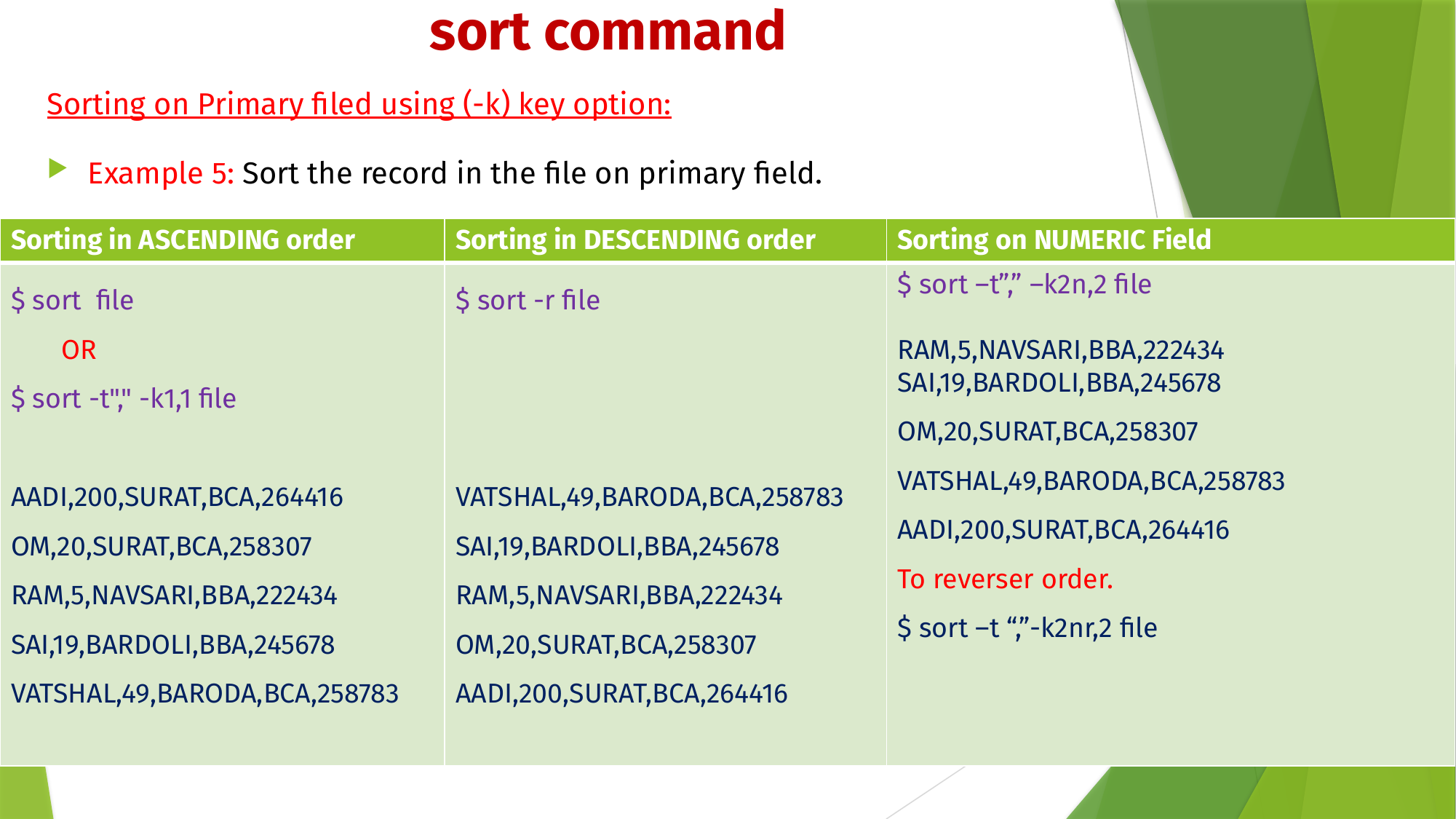

# sort command
Sorting on Primary filed using (-k) key option:
Example 5: Sort the record in the file on primary field.
| Sorting in ASCENDING order | Sorting in DESCENDING order | Sorting on NUMERIC Field |
| --- | --- | --- |
| $ sort file OR $ sort -t"," -k1,1 file AADI,200,SURAT,BCA,264416 OM,20,SURAT,BCA,258307 RAM,5,NAVSARI,BBA,222434 SAI,19,BARDOLI,BBA,245678 VATSHAL,49,BARODA,BCA,258783 | $ sort -r file VATSHAL,49,BARODA,BCA,258783 SAI,19,BARDOLI,BBA,245678 RAM,5,NAVSARI,BBA,222434 OM,20,SURAT,BCA,258307 AADI,200,SURAT,BCA,264416 | $ sort –t”,” –k2n,2 file RAM,5,NAVSARI,BBA,222434 SAI,19,BARDOLI,BBA,245678 OM,20,SURAT,BCA,258307 VATSHAL,49,BARODA,BCA,258783 AADI,200,SURAT,BCA,264416 To reverser order. $ sort –t “,”-k2nr,2 file |